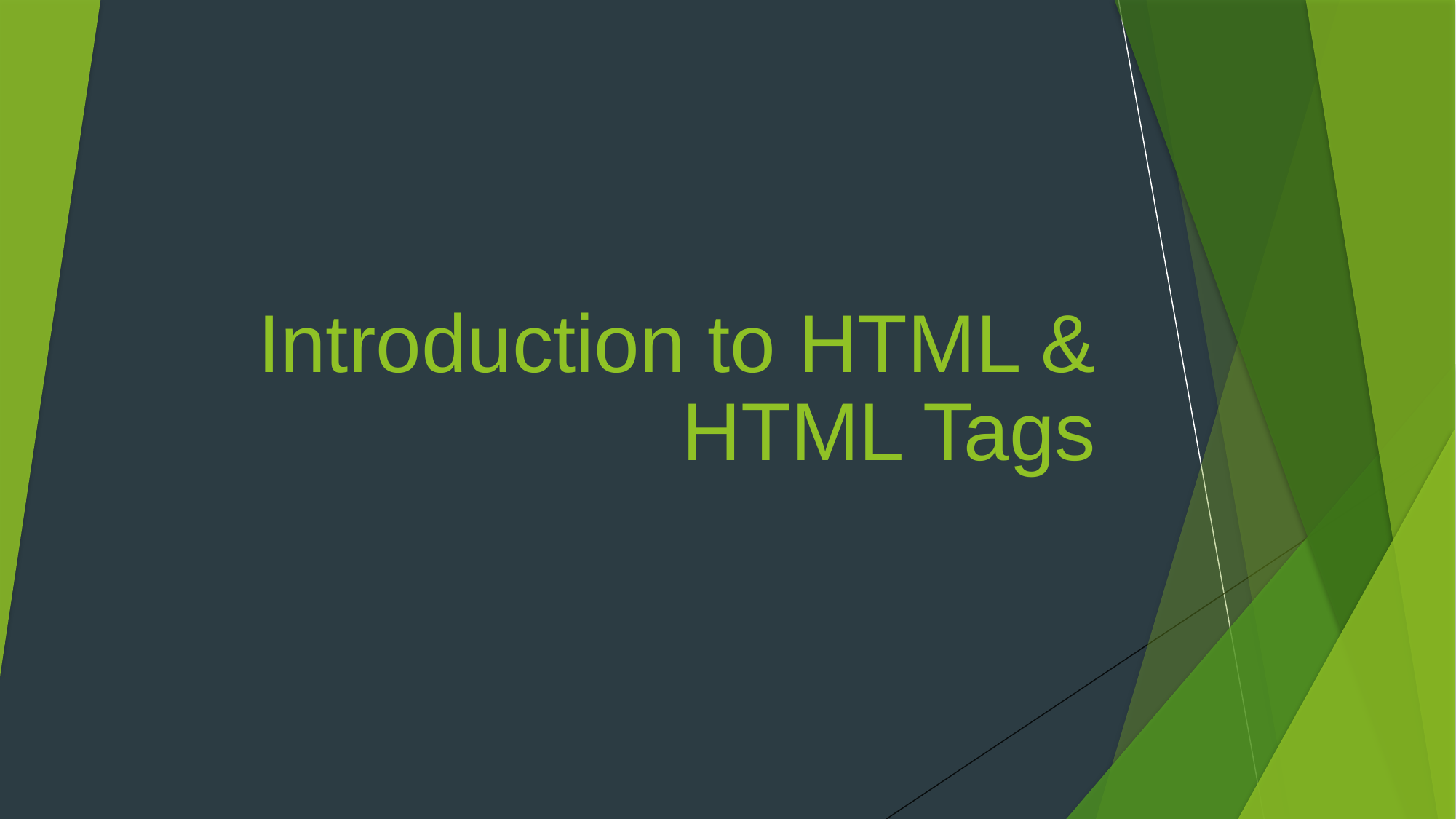

# Introduction to HTML & HTML Tags